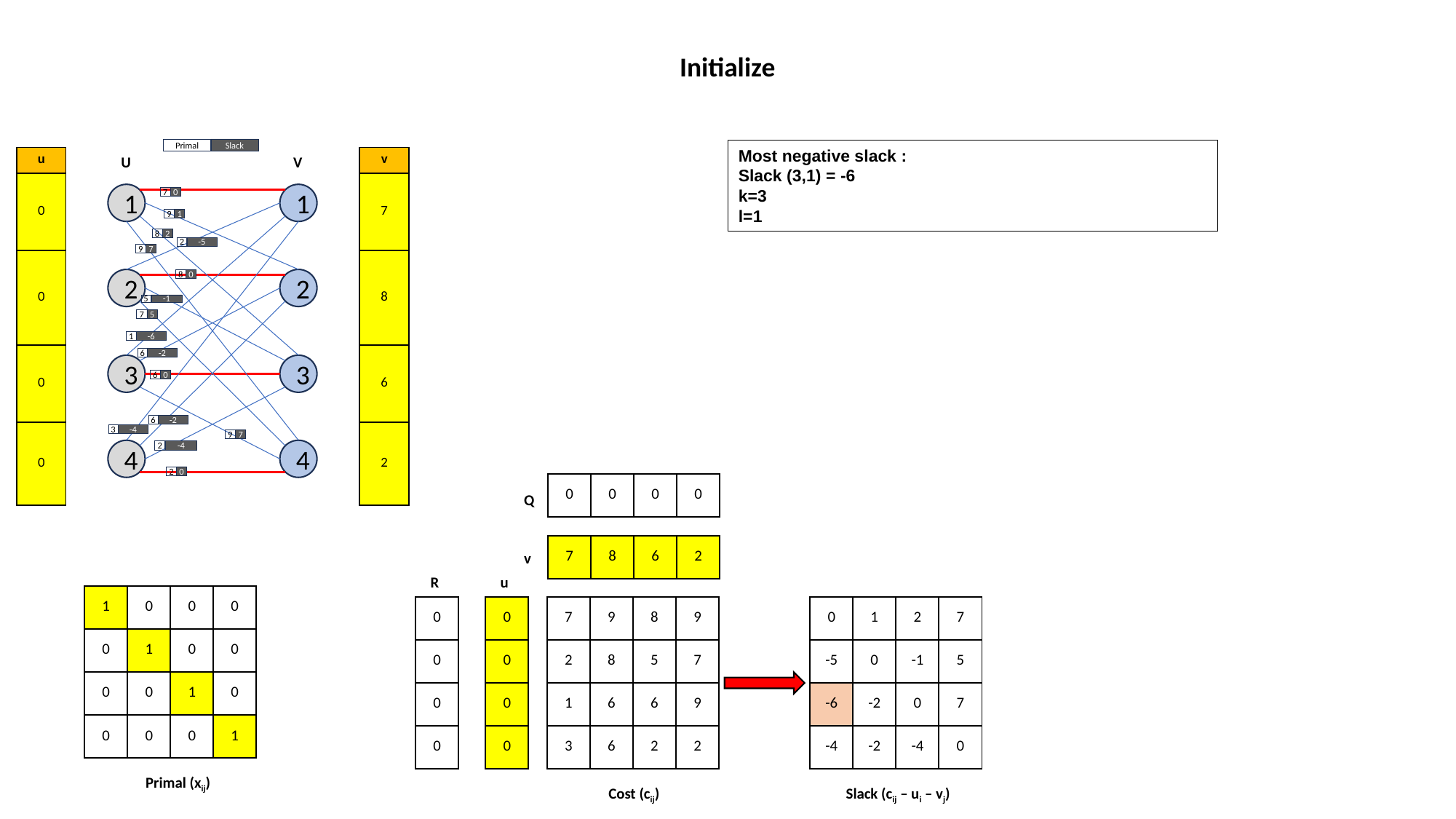

Initialize
Primal
Slack
Most negative slack :
Slack (3,1) = -6
k=3
l=1
U
V
| u |
| --- |
| 0 |
| 0 |
| 0 |
| 0 |
| v |
| --- |
| 7 |
| 8 |
| 6 |
| 2 |
1
1
7
0
9
1
8
2
2
-5
9
7
2
2
8
0
5
-1
7
5
1
-6
6
-2
3
3
6
0
6
-2
3
-4
9
7
4
4
2
-4
2
0
| 0 | 0 | 0 | 0 |
| --- | --- | --- | --- |
Q
| 7 | 8 | 6 | 2 |
| --- | --- | --- | --- |
v
R
u
| 1 | 0 | 0 | 0 |
| --- | --- | --- | --- |
| 0 | 1 | 0 | 0 |
| 0 | 0 | 1 | 0 |
| 0 | 0 | 0 | 1 |
| 0 |
| --- |
| 0 |
| 0 |
| 0 |
| 0 |
| --- |
| 0 |
| 0 |
| 0 |
| 7 | 9 | 8 | 9 |
| --- | --- | --- | --- |
| 2 | 8 | 5 | 7 |
| 1 | 6 | 6 | 9 |
| 3 | 6 | 2 | 2 |
| 0 | 1 | 2 | 7 |
| --- | --- | --- | --- |
| -5 | 0 | -1 | 5 |
| -6 | -2 | 0 | 7 |
| -4 | -2 | -4 | 0 |

Primal (xij)
Cost (cij)
Slack (cij – ui – vj)